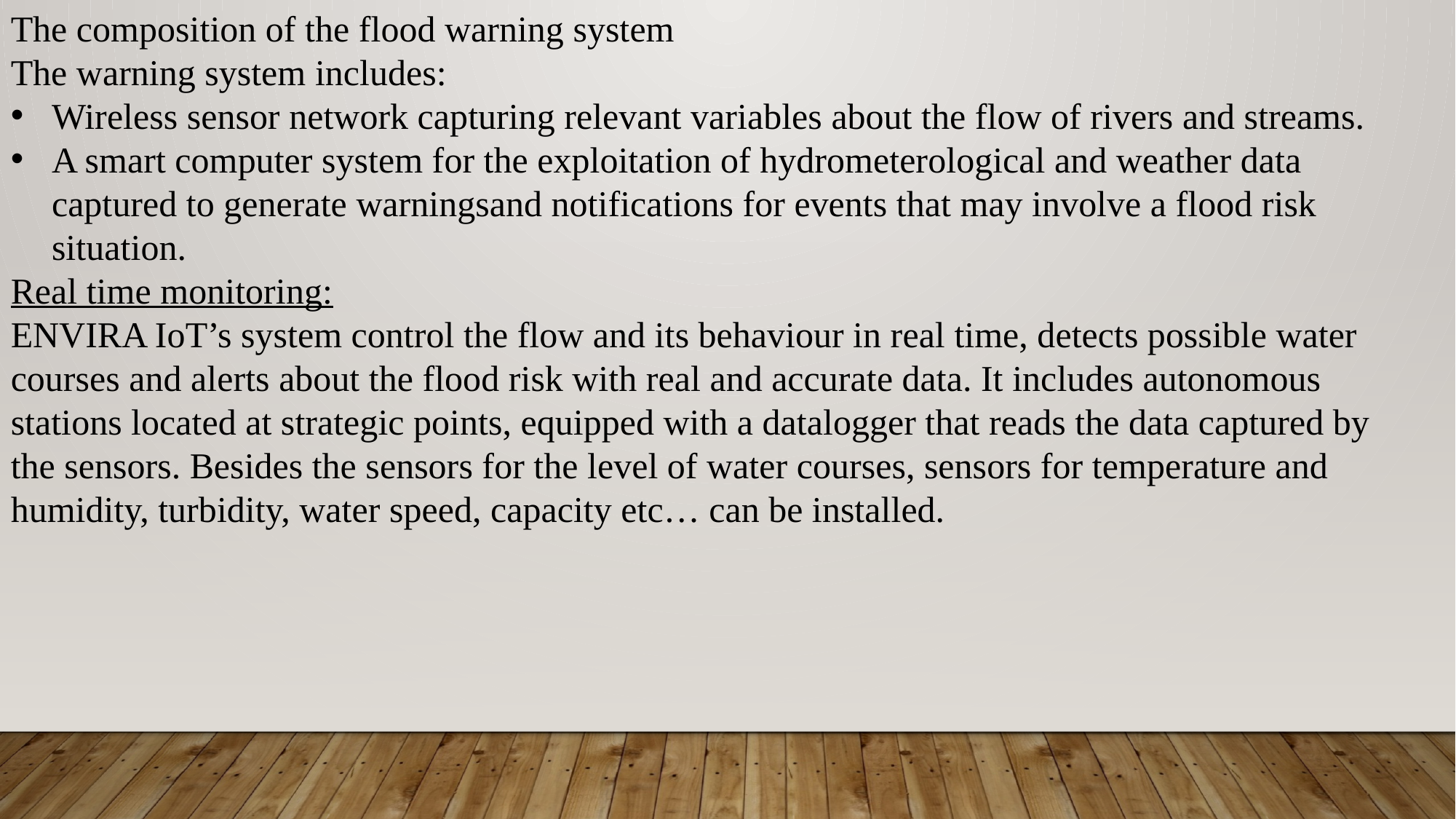

The composition of the flood warning system
The warning system includes:
Wireless sensor network capturing relevant variables about the flow of rivers and streams.
A smart computer system for the exploitation of hydrometerological and weather data captured to generate warningsand notifications for events that may involve a flood risk situation.
Real time monitoring:
ENVIRA IoT’s system control the flow and its behaviour in real time, detects possible water courses and alerts about the flood risk with real and accurate data. It includes autonomous stations located at strategic points, equipped with a datalogger that reads the data captured by the sensors. Besides the sensors for the level of water courses, sensors for temperature and humidity, turbidity, water speed, capacity etc… can be installed.